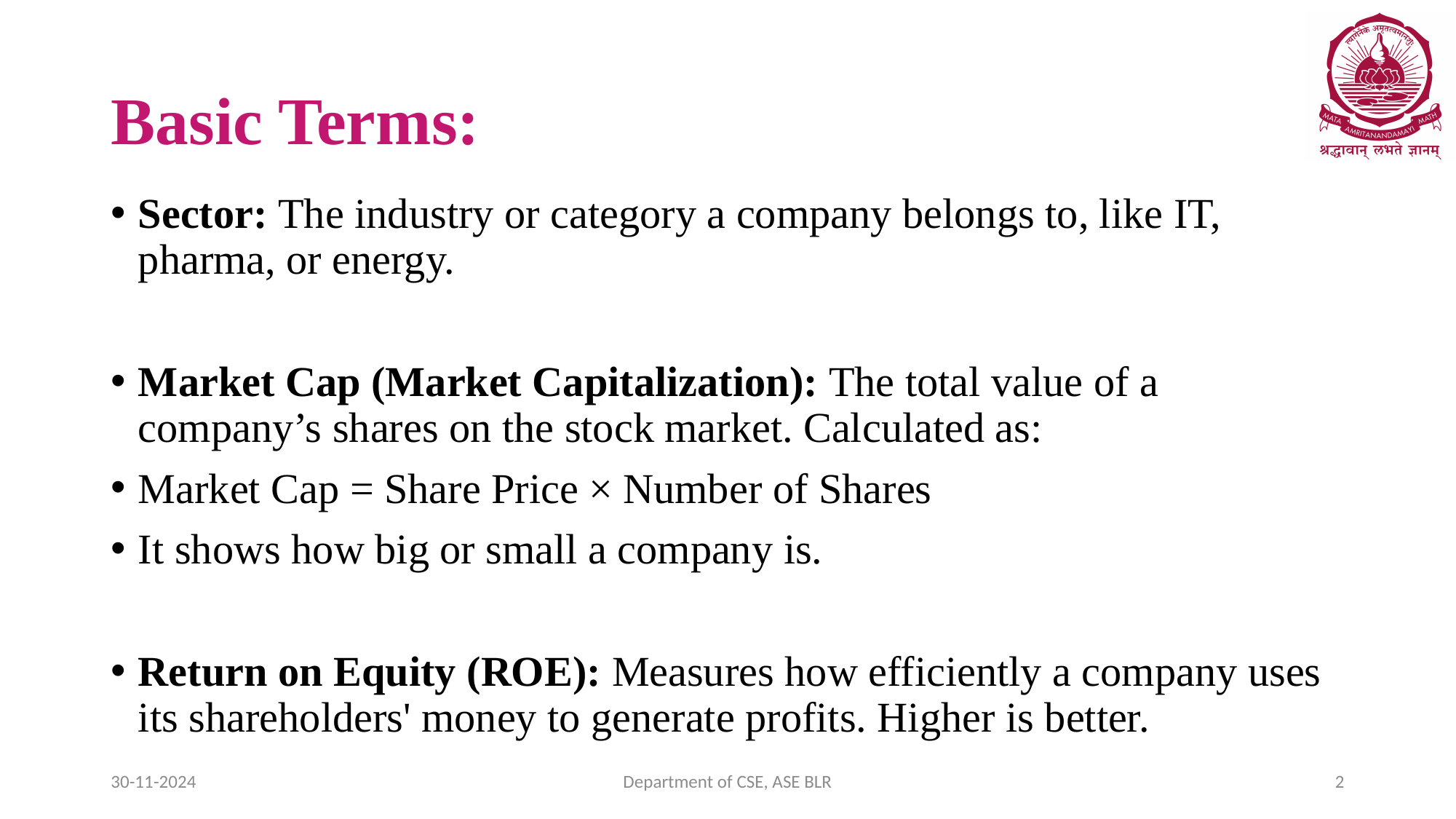

# Basic Terms:
Sector: The industry or category a company belongs to, like IT, pharma, or energy.

Market Cap (Market Capitalization): The total value of a company’s shares on the stock market. Calculated as:
Market Cap = Share Price × Number of Shares
It shows how big or small a company is.

Return on Equity (ROE): Measures how efficiently a company uses its shareholders' money to generate profits. Higher is better.
30-11-2024
Department of CSE, ASE BLR
2